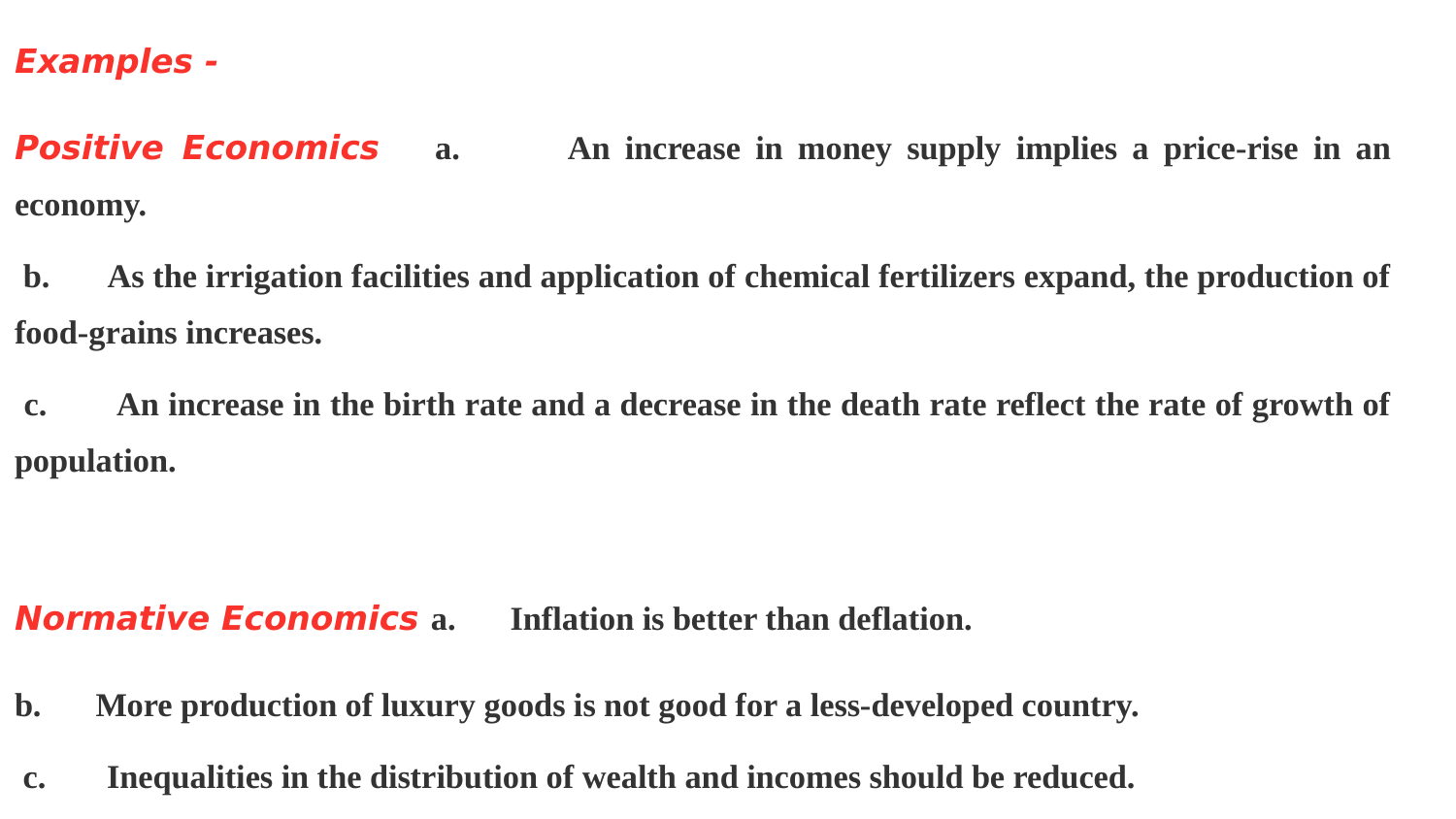

Examples -
Positive Economics   a.        An increase in money supply implies a price-rise in an economy.
 b.        As the irrigation facilities and application of chemical fertilizers expand, the production of food-grains increases.
 c.         An increase in the birth rate and a decrease in the death rate reflect the rate of growth of population.

Normative Economics a.        Inflation is better than deflation.
b.        More production of luxury goods is not good for a less-developed country.
 c.         Inequalities in the distribution of wealth and incomes should be reduced.